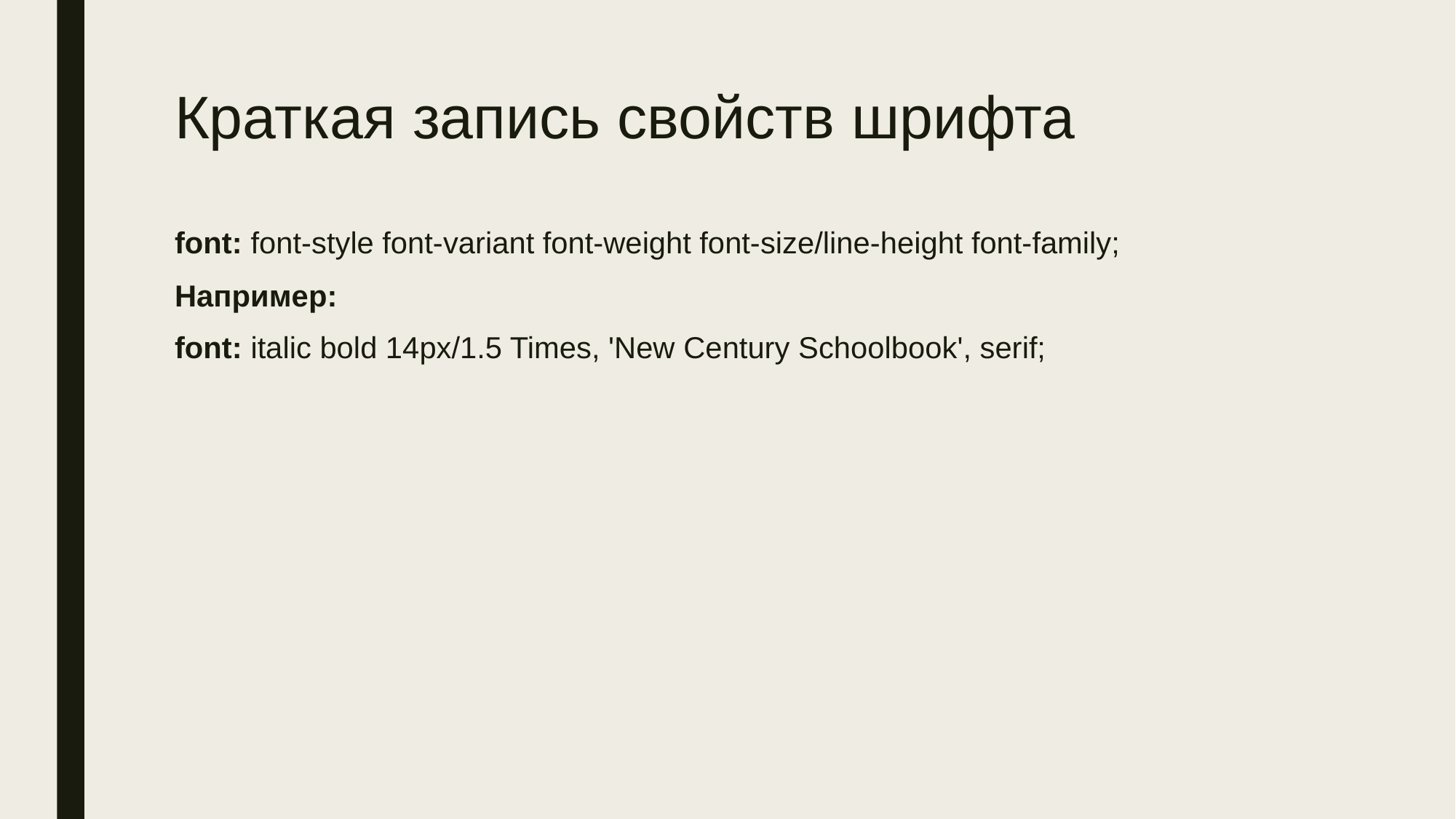

# Краткая запись свойств шрифта
font: font-style font-variant font-weight font-size/line-height font-family;
Например:
font: italic bold 14px/1.5 Times, 'New Century Schoolbook', serif;